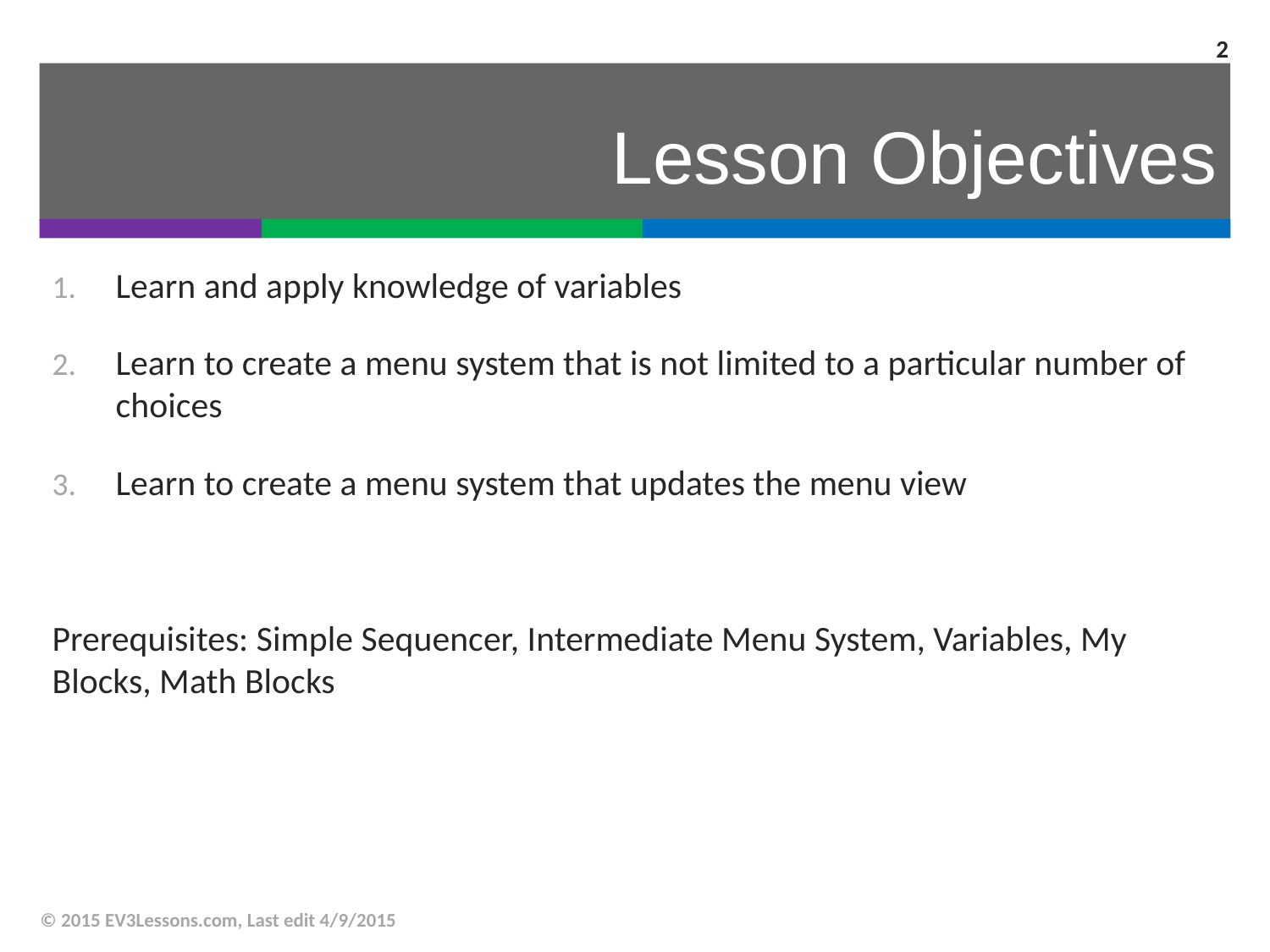

2
# Lesson Objectives
Learn and apply knowledge of variables
Learn to create a menu system that is not limited to a particular number of choices
Learn to create a menu system that updates the menu view

Prerequisites: Simple Sequencer, Intermediate Menu System, Variables, My Blocks, Math Blocks
© 2015 EV3Lessons.com, Last edit 4/9/2015